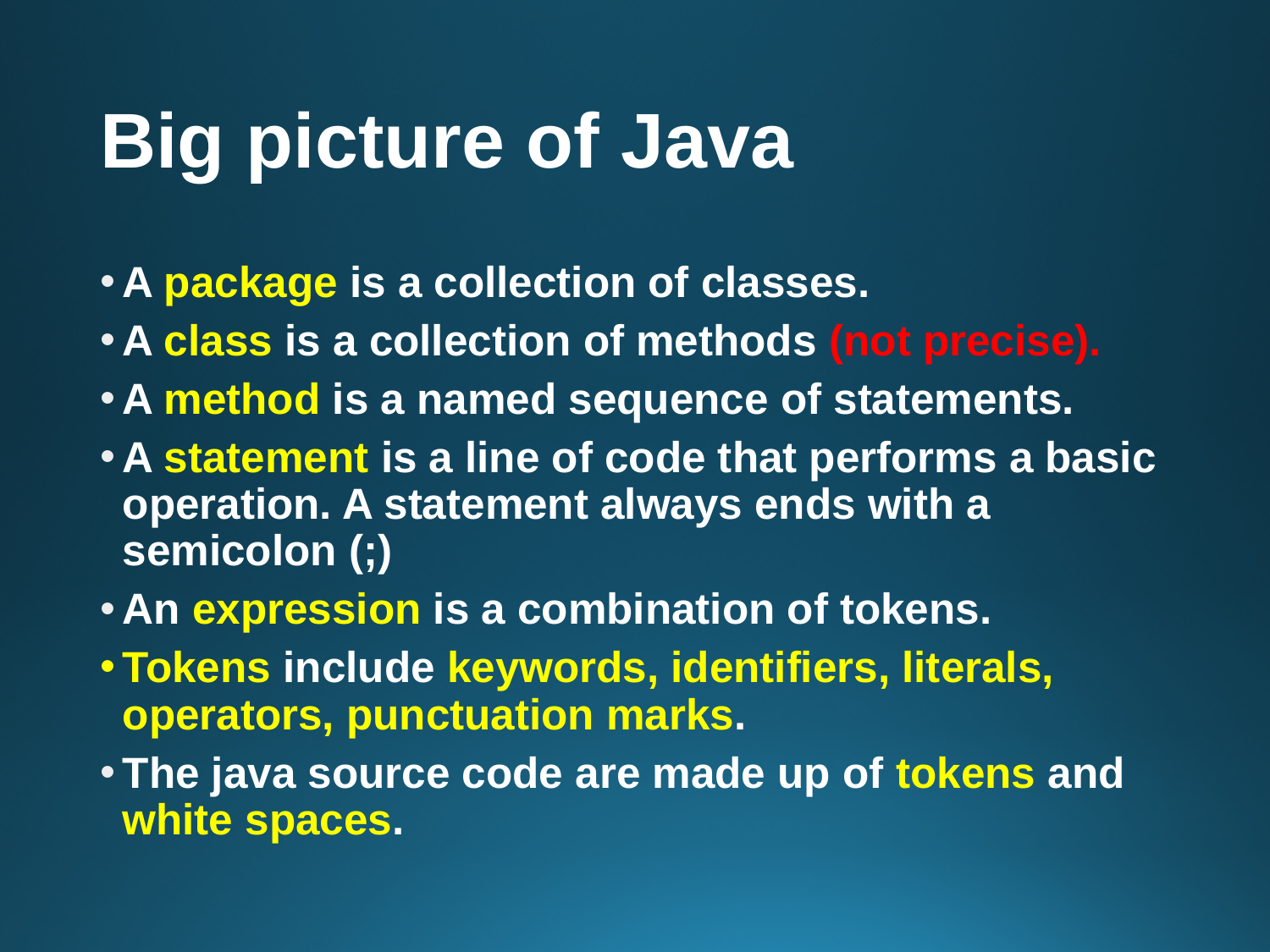

# Big picture of Java
A package is a collection of classes.
A class is a collection of methods (not precise).
A method is a named sequence of statements.
A statement is a line of code that performs a basic operation. A statement always ends with a semicolon (;)
An expression is a combination of tokens.
Tokens include keywords, identifiers, literals, operators, punctuation marks.
The java source code are made up of tokens and white spaces.